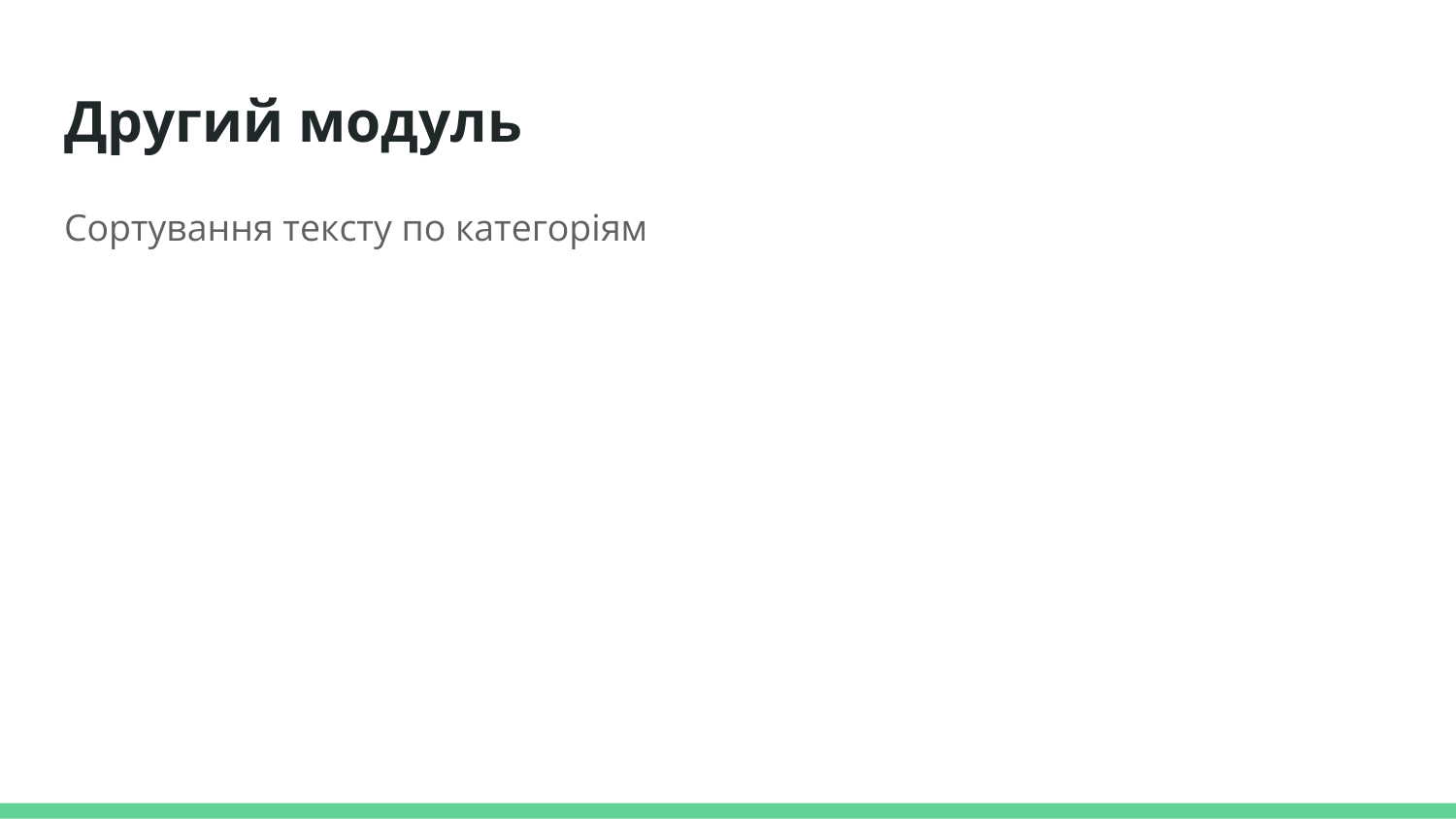

# Другий модуль
Сортування тексту по категоріям